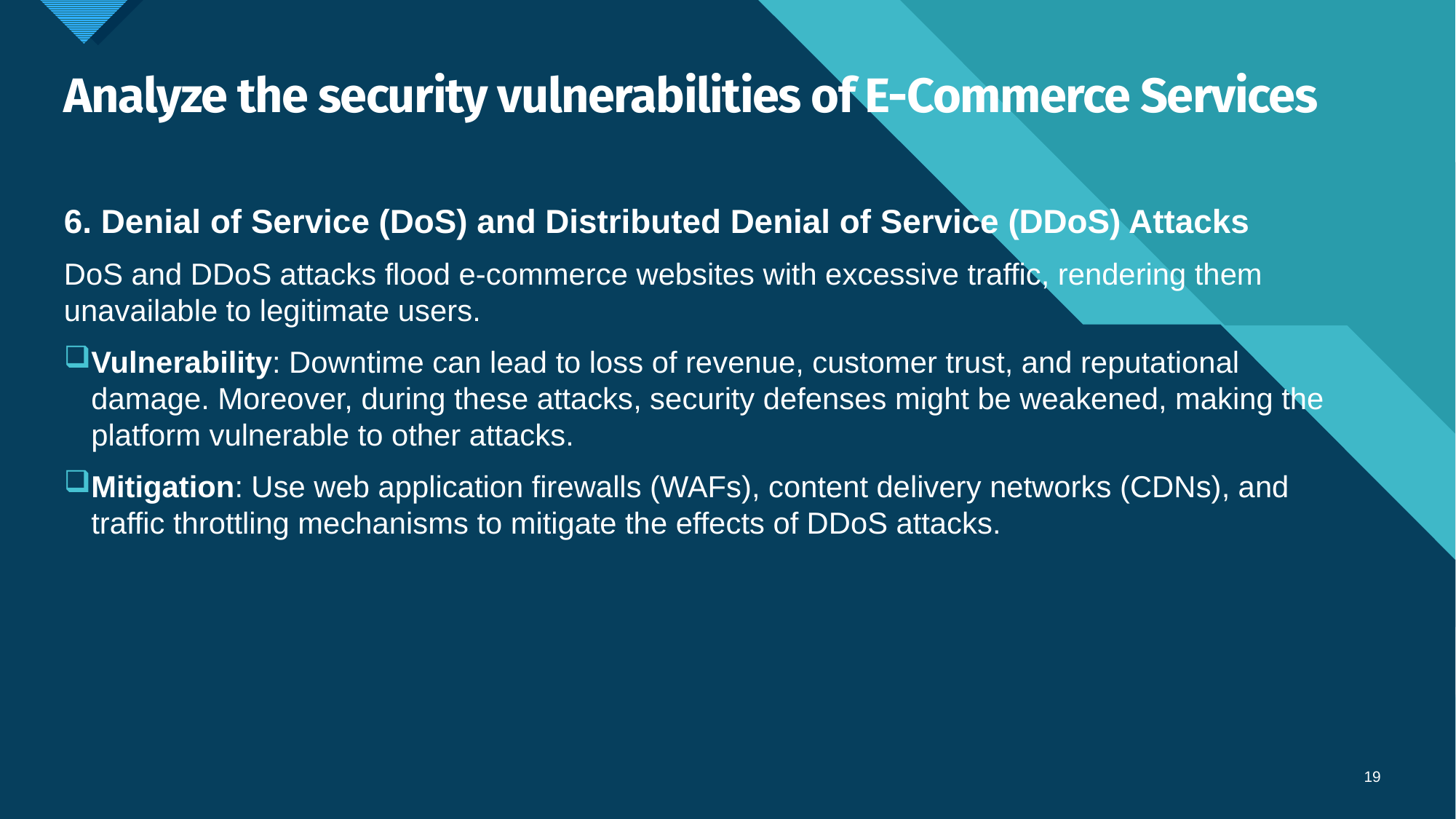

# Analyze the security vulnerabilities of E-Commerce Services
6. Denial of Service (DoS) and Distributed Denial of Service (DDoS) Attacks
DoS and DDoS attacks flood e-commerce websites with excessive traffic, rendering them unavailable to legitimate users.
Vulnerability: Downtime can lead to loss of revenue, customer trust, and reputational damage. Moreover, during these attacks, security defenses might be weakened, making the platform vulnerable to other attacks.
Mitigation: Use web application firewalls (WAFs), content delivery networks (CDNs), and traffic throttling mechanisms to mitigate the effects of DDoS attacks.
19